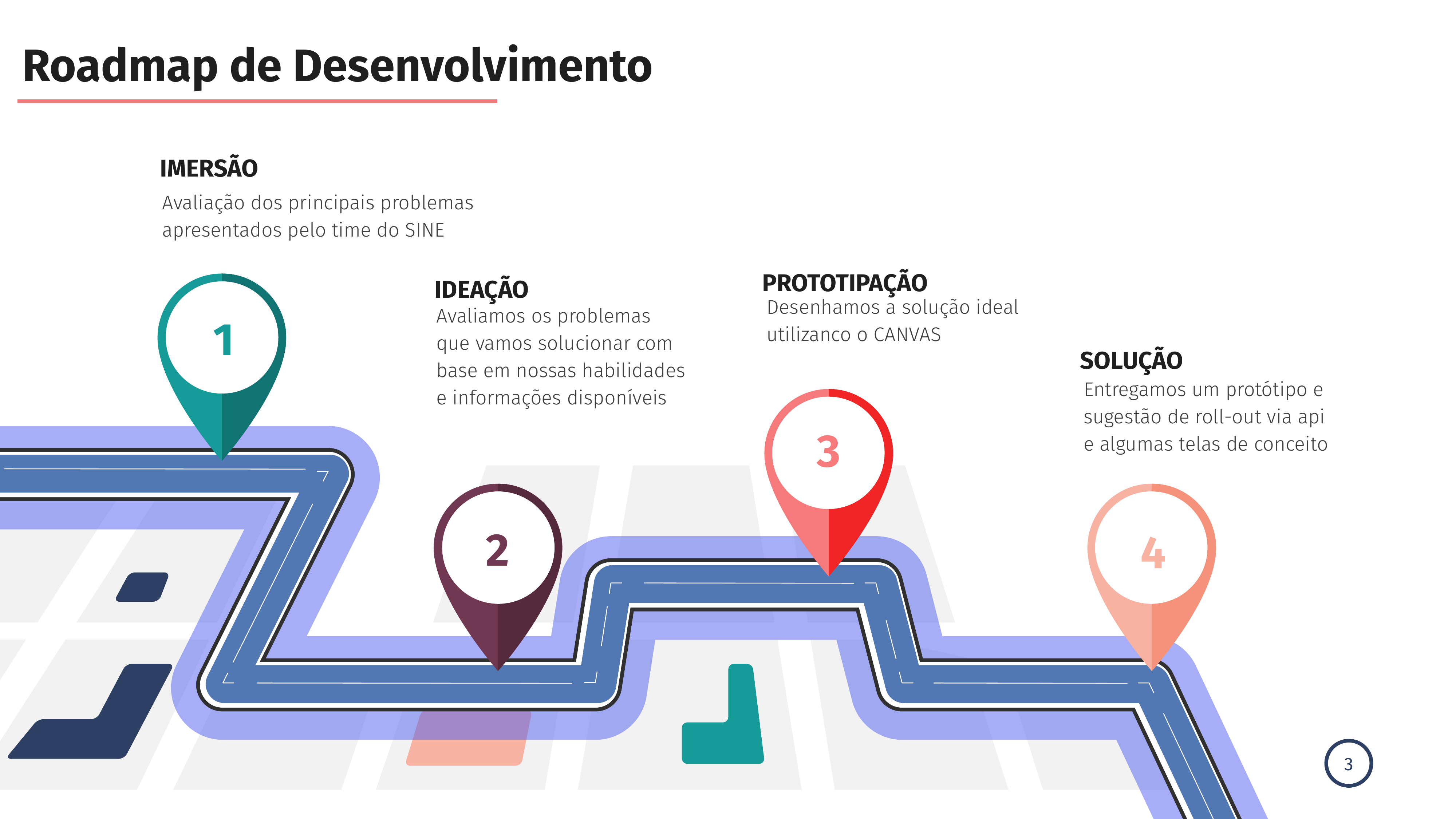

Roadmap de Desenvolvimento
IMERSÃO
Avaliação dos principais problemas apresentados pelo time do SINE
PROTOTIPAÇÃO
IDEAÇÃO

Desenhamos a solução ideal utilizanco o CANVAS
Avaliamos os problemas que vamos solucionar com base em nossas habilidades e informações disponíveis
1
SOLUÇÃO
Entregamos um protótipo e sugestão de roll-out via api e algumas telas de conceito

3

2
4